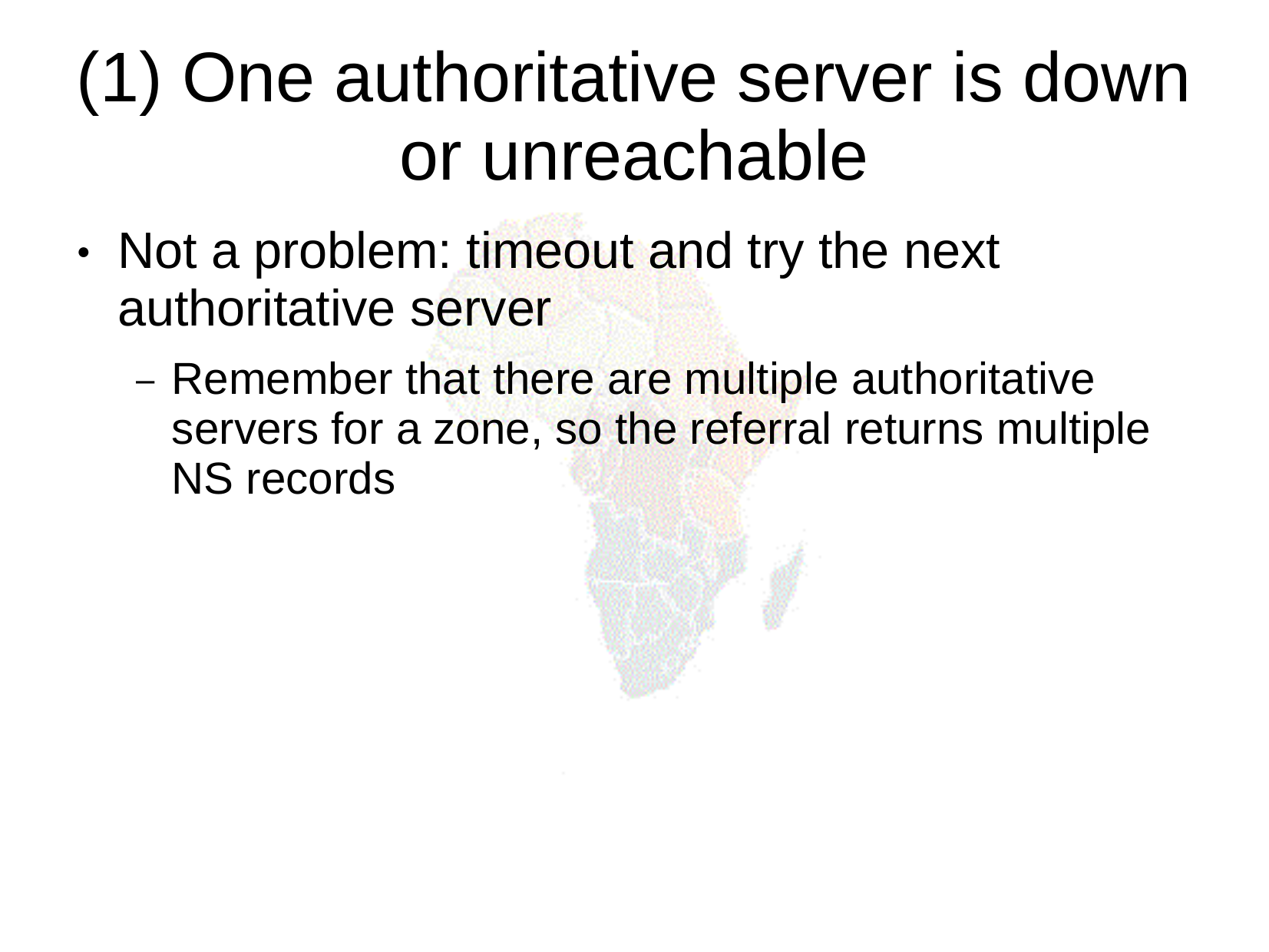

(1) One authoritative server is down or unreachable
Not a problem: timeout and try the next authoritative server
Remember that there are multiple authoritative servers for a zone, so the referral returns multiple NS records